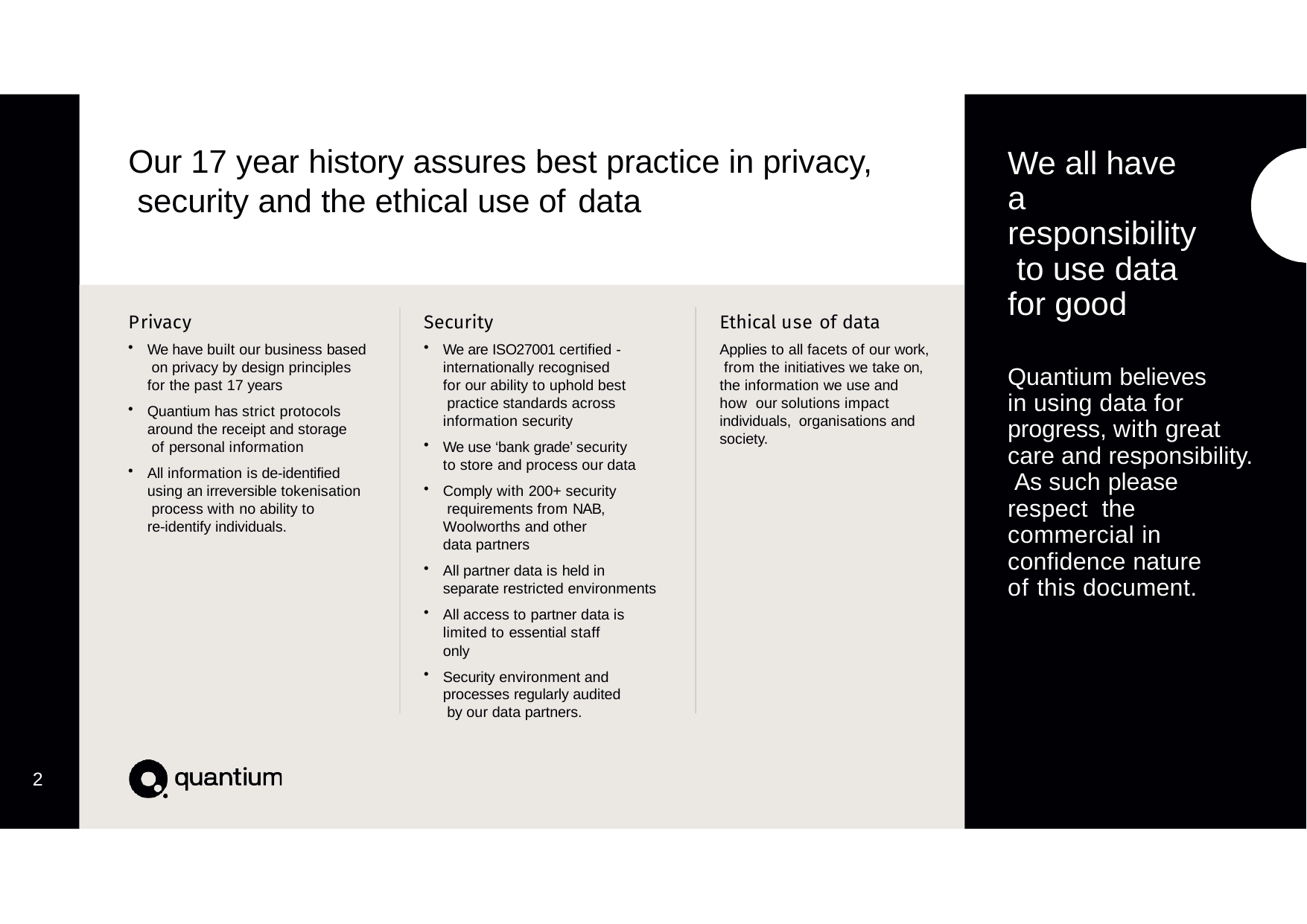

# Our 17 year history assures best practice in privacy,  security and the ethical use of data
We all have a  responsibility  to use data  for good

Ethical use of data
Applies to all facets of our work,  from the initiatives we take on,  the information we use and how  our solutions impact individuals,  organisations and society.

Privacy
Security
We have built our business based  on privacy by design principles  for the past 17 years
Quantium has strict protocols  around the receipt and storage  of personal information
All information is de-identified  using an irreversible tokenisation  process with no ability to
re-identify individuals.
We are ISO27001 certified -  internationally recognised  for our ability to uphold best  practice standards across  information security
We use ‘bank grade’ security  to store and process our data
Comply with 200+ security  requirements from NAB,  Woolworths and other  data partners
All partner data is held in  separate restricted environments
All access to partner data is  limited to essential staff only
Security environment and  processes regularly audited  by our data partners.
Quantium believes  in using data for  progress, with great
care and responsibility.  As such please respect  the commercial in  confidence nature
of this document.

2
Classification: Confidential